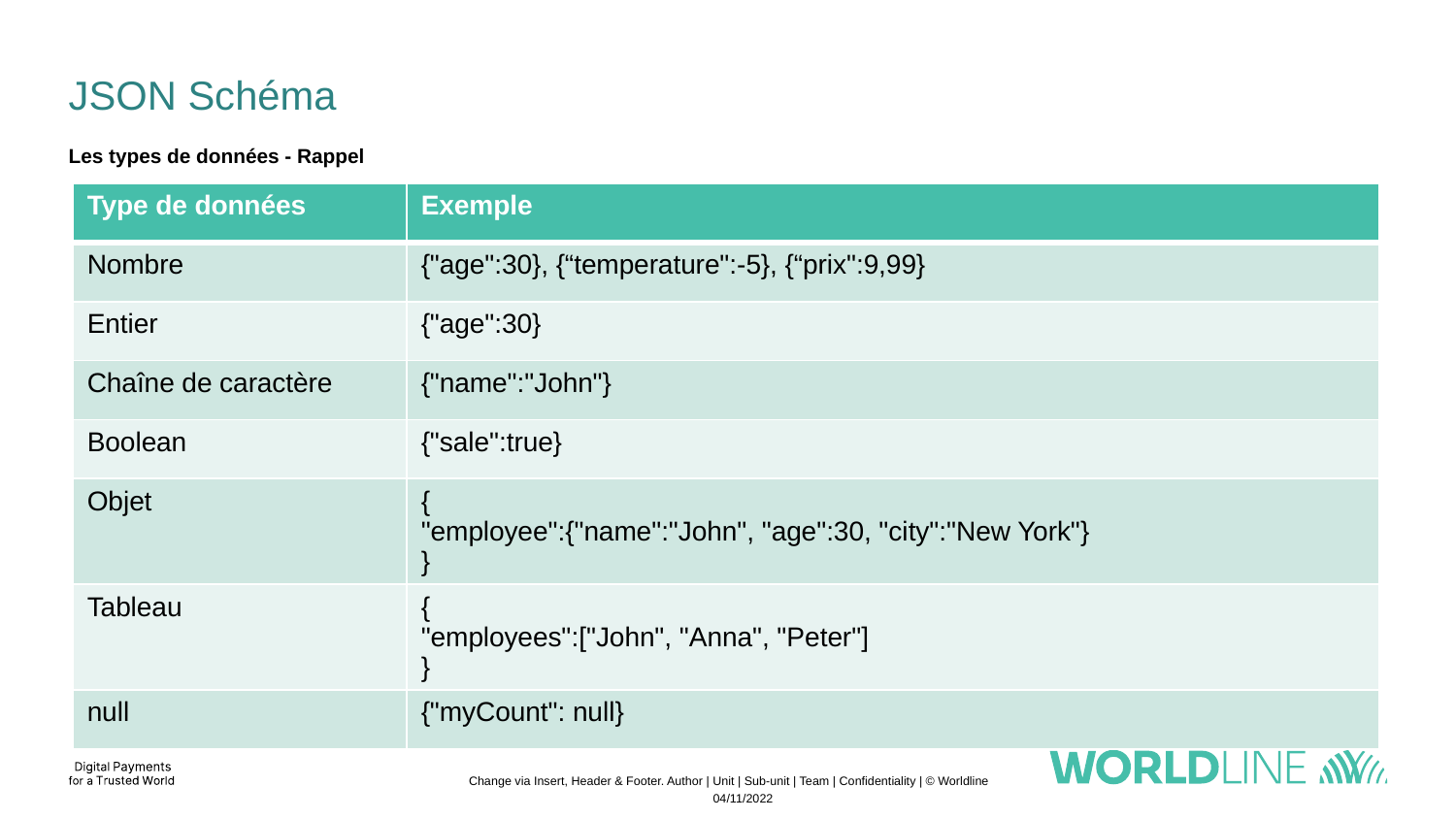

# JSON Schéma
Les types de données - Rappel
| Type de données | Exemple |
| --- | --- |
| Nombre | {"age":30}, {“temperature":-5}, {“prix":9,99} |
| Entier | {"age":30} |
| Chaîne de caractère | {"name":"John"} |
| Boolean | {"sale":true} |
| Objet | { "employee":{"name":"John", "age":30, "city":"New York"} } |
| Tableau | { "employees":["John", "Anna", "Peter"] } |
| null | {"myCount": null} |
Change via Insert, Header & Footer. Author | Unit | Sub-unit | Team | Confidentiality | © Worldline
04/11/2022